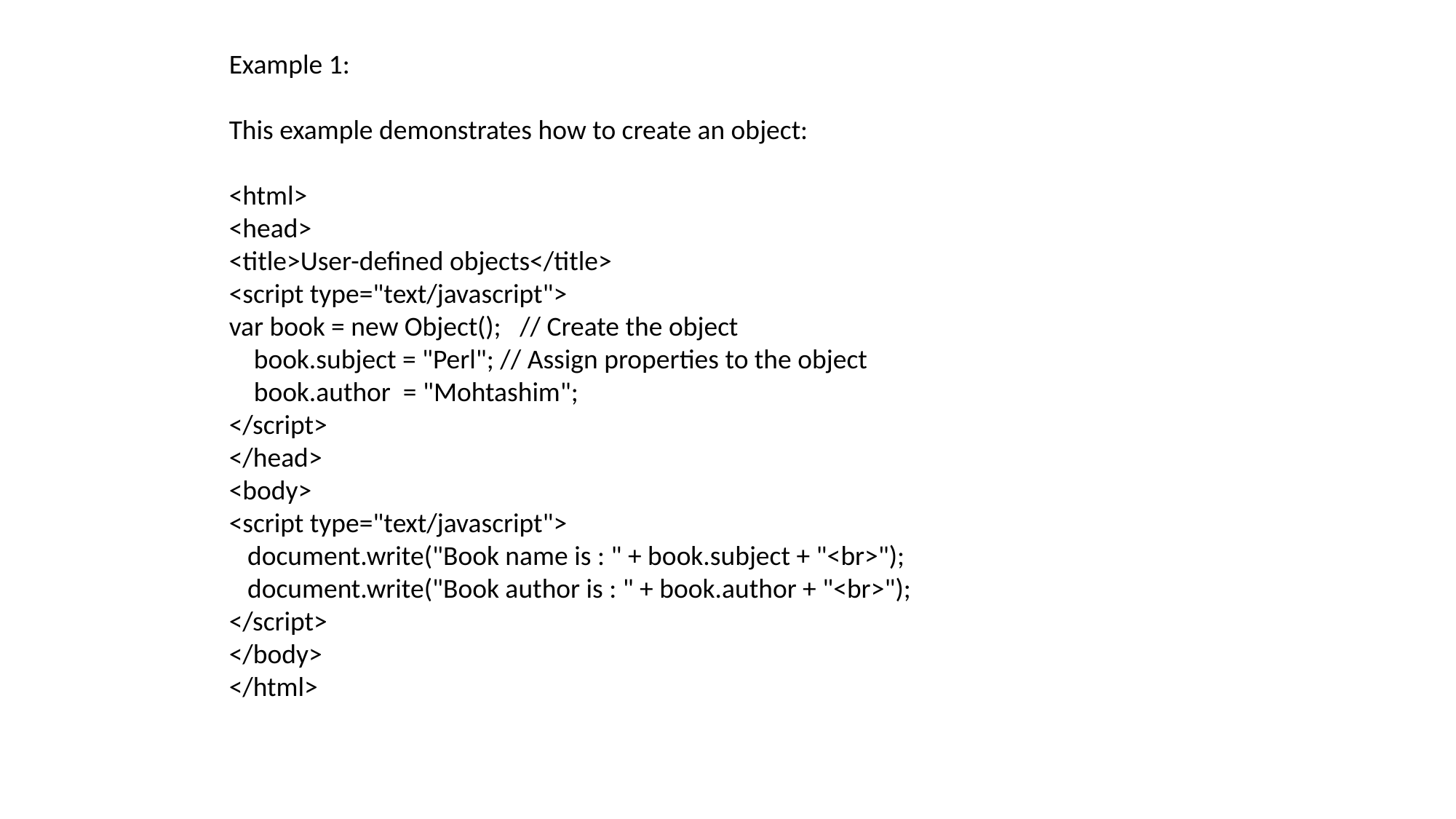

Example 1:

This example demonstrates how to create an object:

<html>
<head>
<title>User-defined objects</title>
<script type="text/javascript">
var book = new Object();   // Create the object
    book.subject = "Perl"; // Assign properties to the object
    book.author  = "Mohtashim";
</script>
</head>
<body>
<script type="text/javascript">
   document.write("Book name is : " + book.subject + "<br>");
   document.write("Book author is : " + book.author + "<br>");
</script>
</body>
</html>